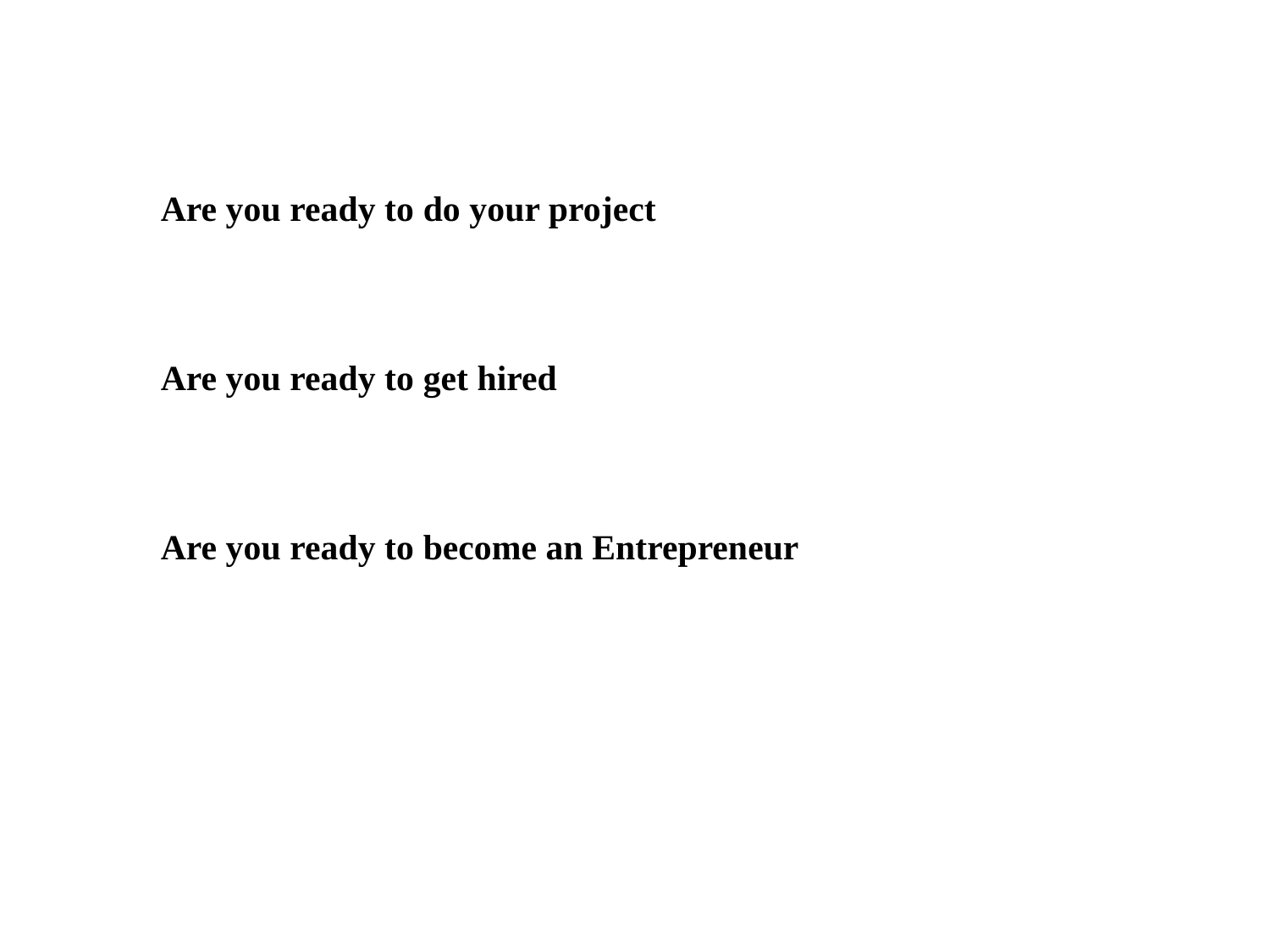

Are you ready to do your project

Are you ready to get hired

Are you ready to become an Entrepreneur